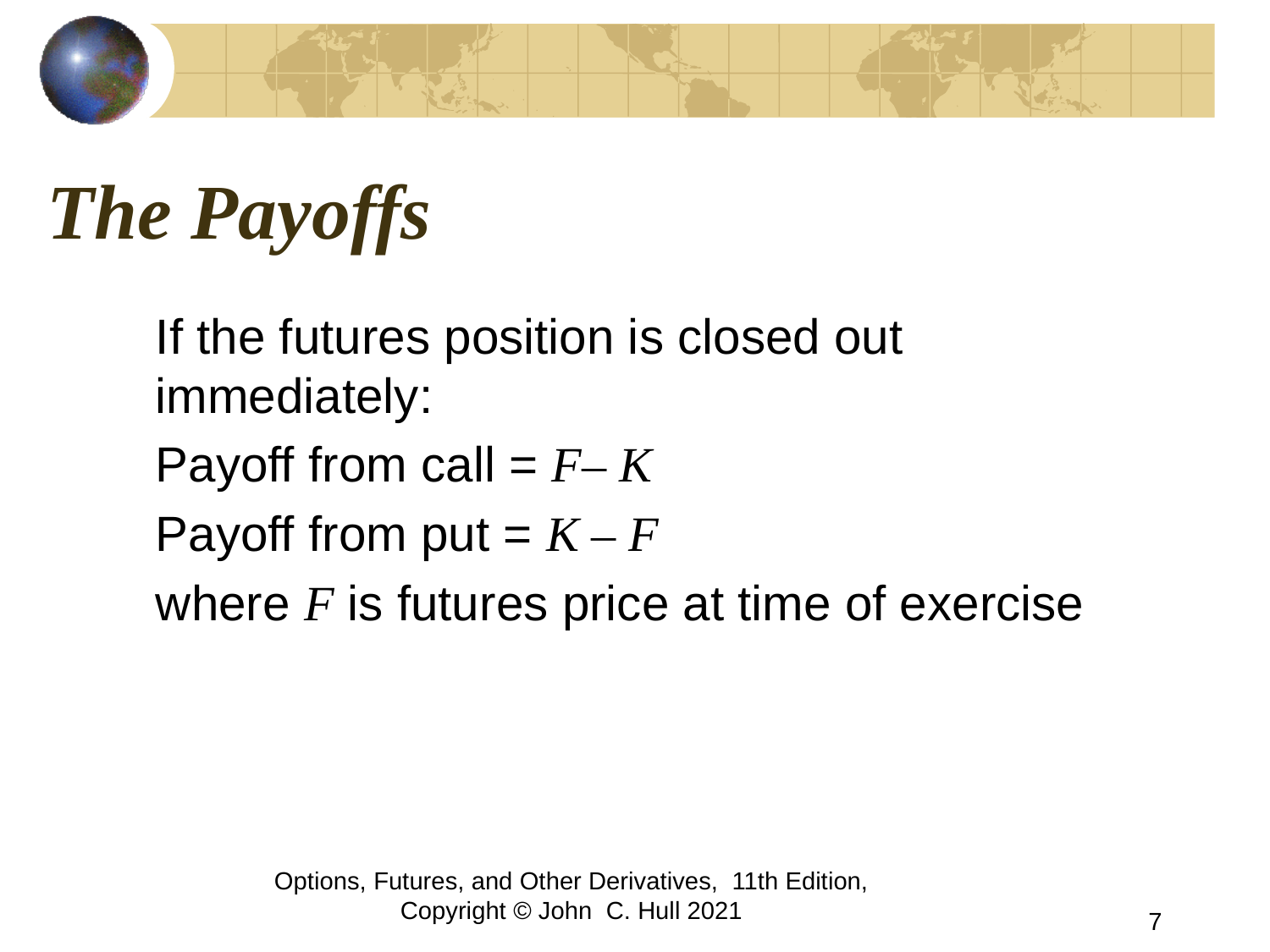

# The Payoffs
	If the futures position is closed out immediately:
	Payoff from call = F– K
	Payoff from put = K – F
	where F is futures price at time of exercise
Options, Futures, and Other Derivatives,  11th Edition, Copyright © John  C. Hull 2021
7